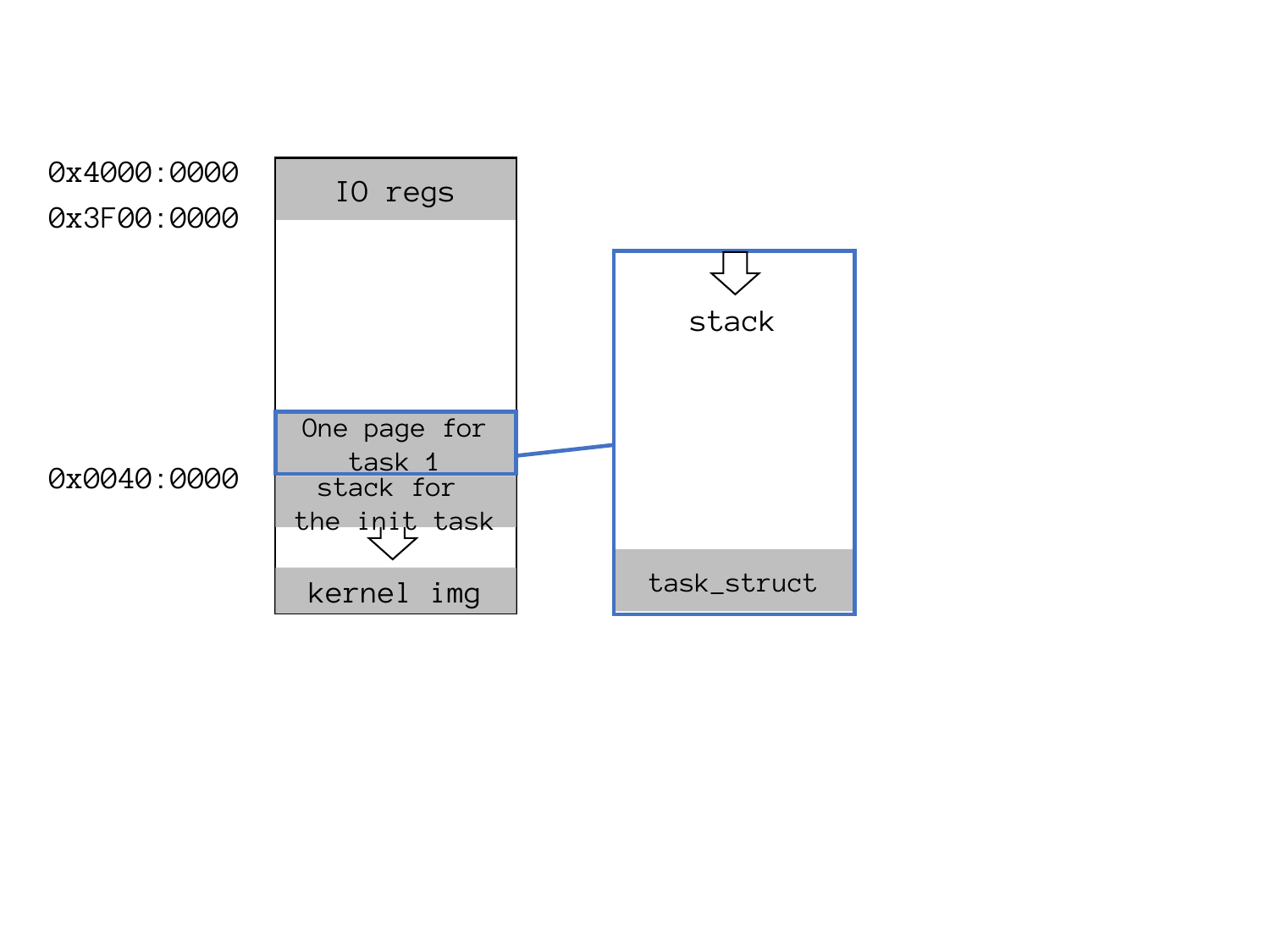

0x4000:0000

IO regs
0x3F00:0000

stack
One page for
task 1
0x0040:0000
stack for
the init task

task_struct
kernel img